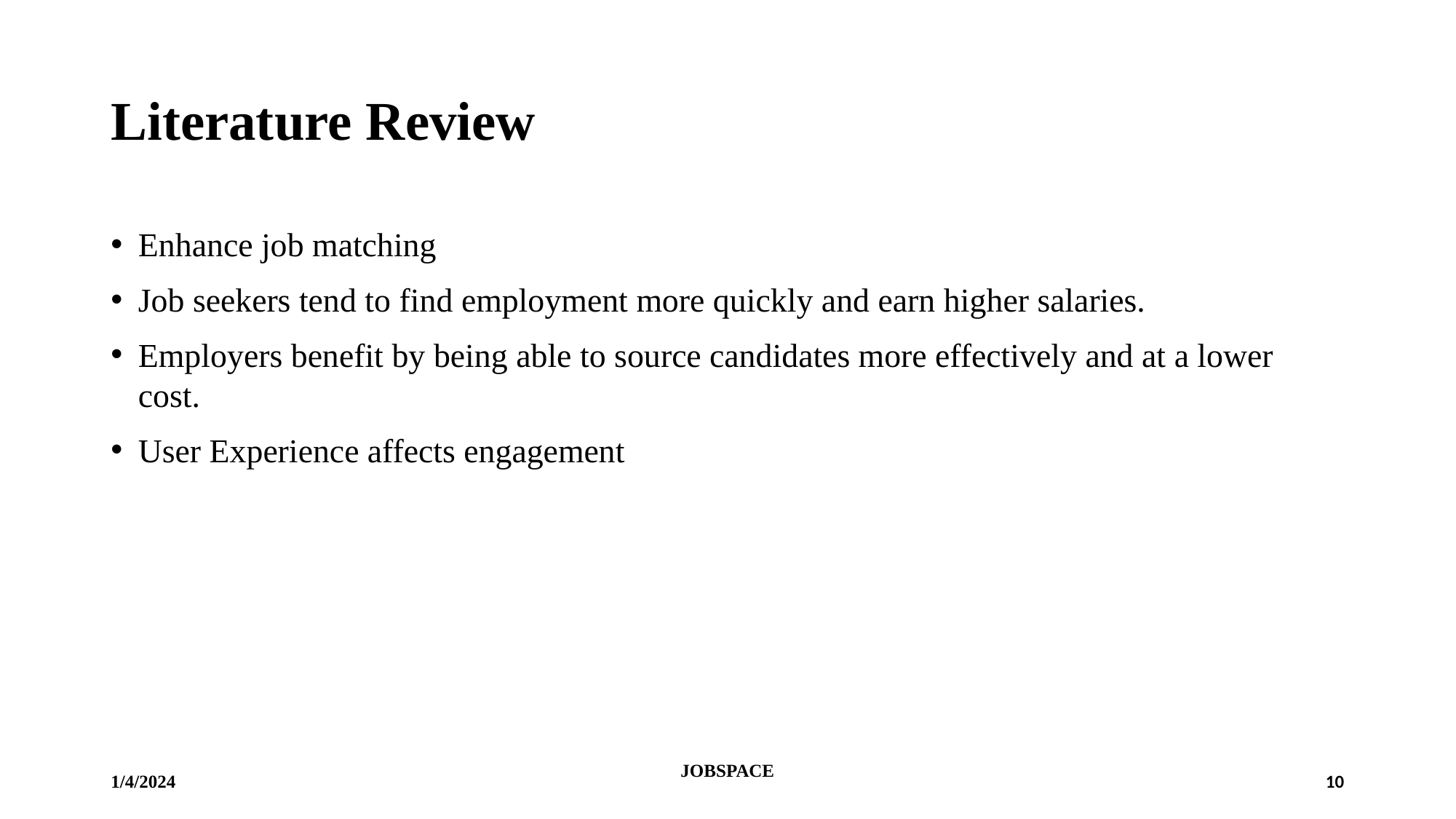

# Literature Review
Enhance job matching
Job seekers tend to find employment more quickly and earn higher salaries.
Employers benefit by being able to source candidates more effectively and at a lower cost.
User Experience affects engagement
1/4/2024
JOBSPACE

10